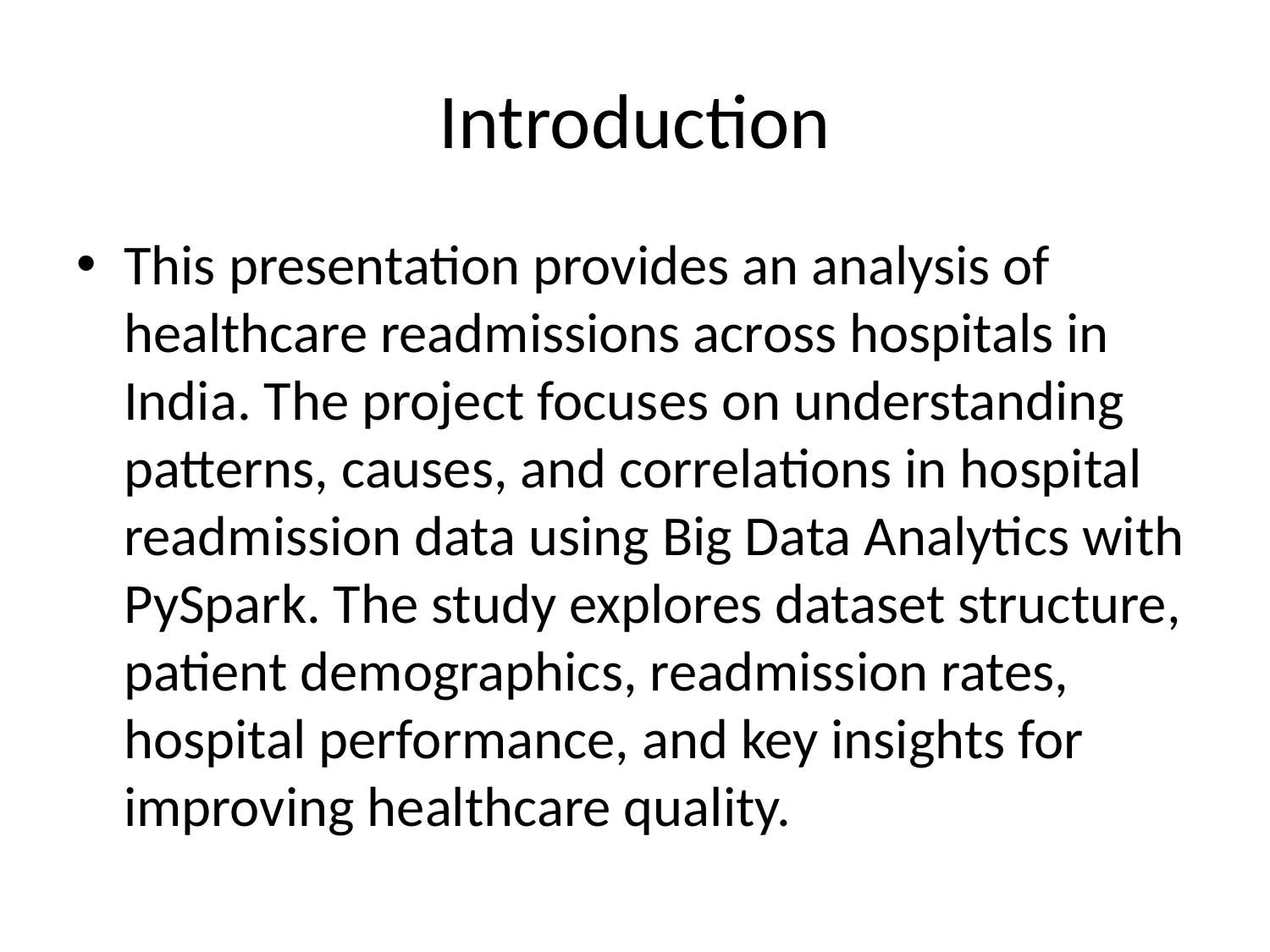

# Introduction
This presentation provides an analysis of healthcare readmissions across hospitals in India. The project focuses on understanding patterns, causes, and correlations in hospital readmission data using Big Data Analytics with PySpark. The study explores dataset structure, patient demographics, readmission rates, hospital performance, and key insights for improving healthcare quality.